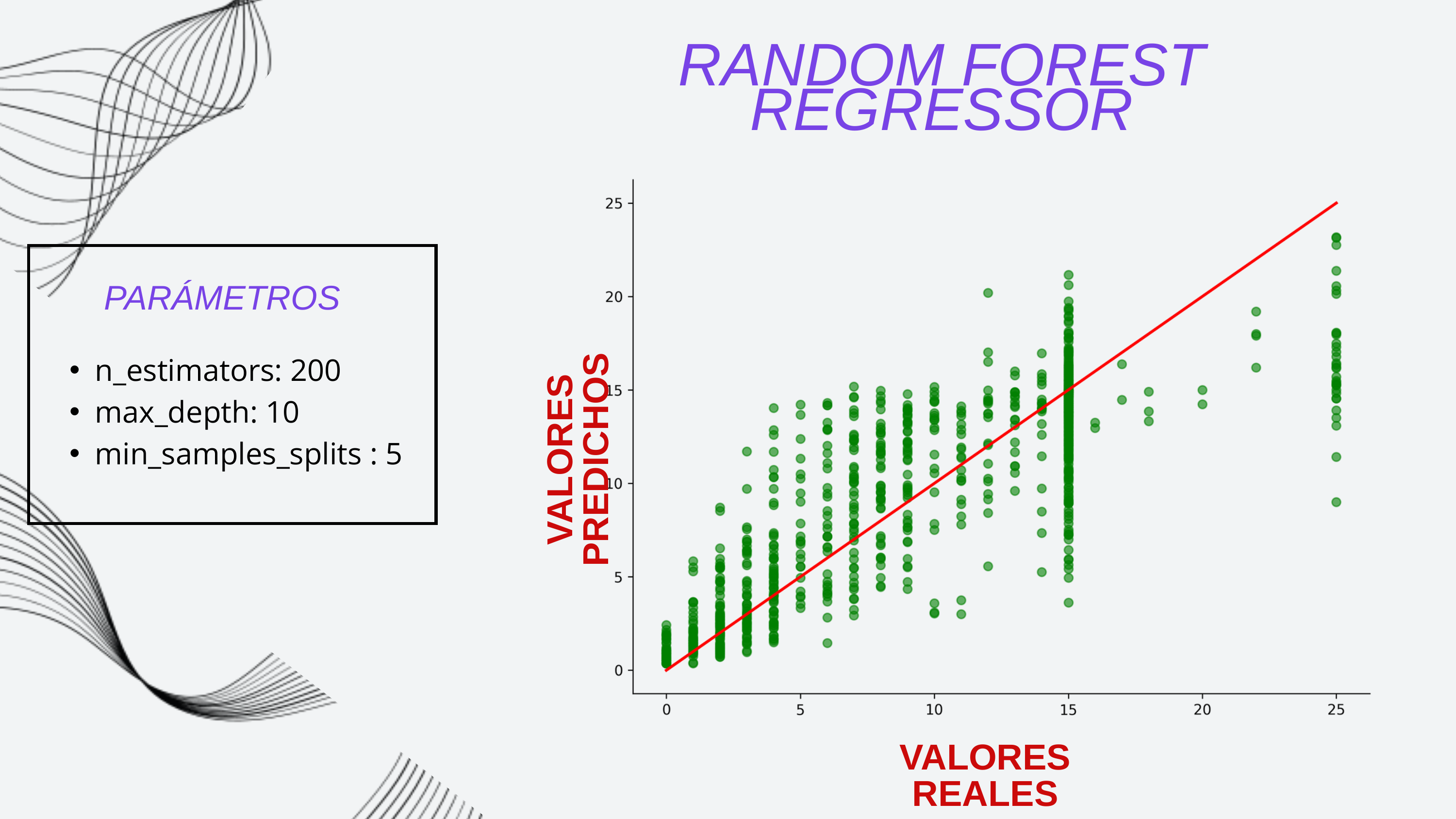

RANDOM FOREST REGRESSOR

PARÁMETROS
n_estimators: 200
max_depth: 10
min_samples_splits : 5

VALORES PREDICHOS

VALORES REALES